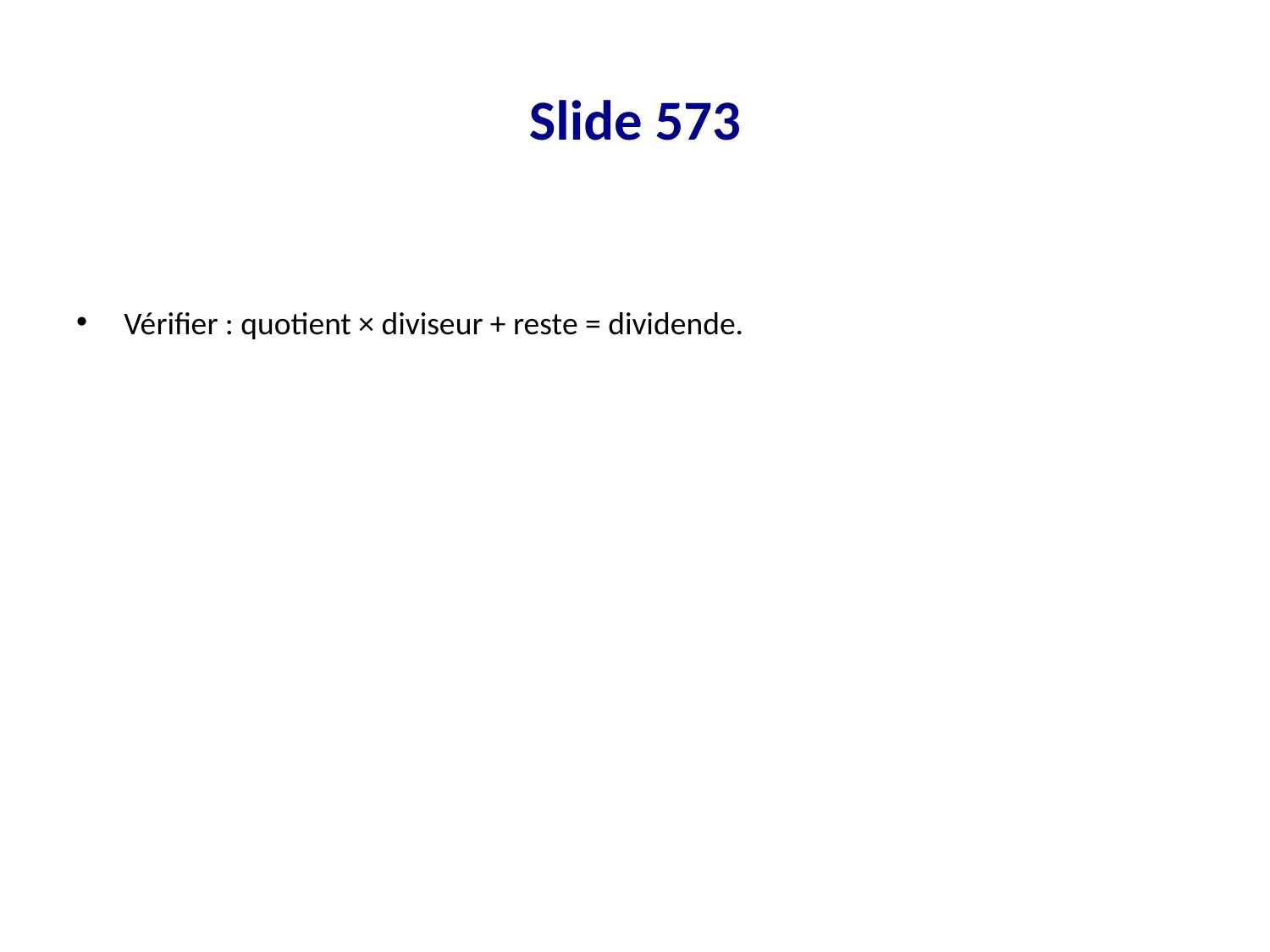

# Slide 573

Vérifier : quotient × diviseur + reste = dividende.